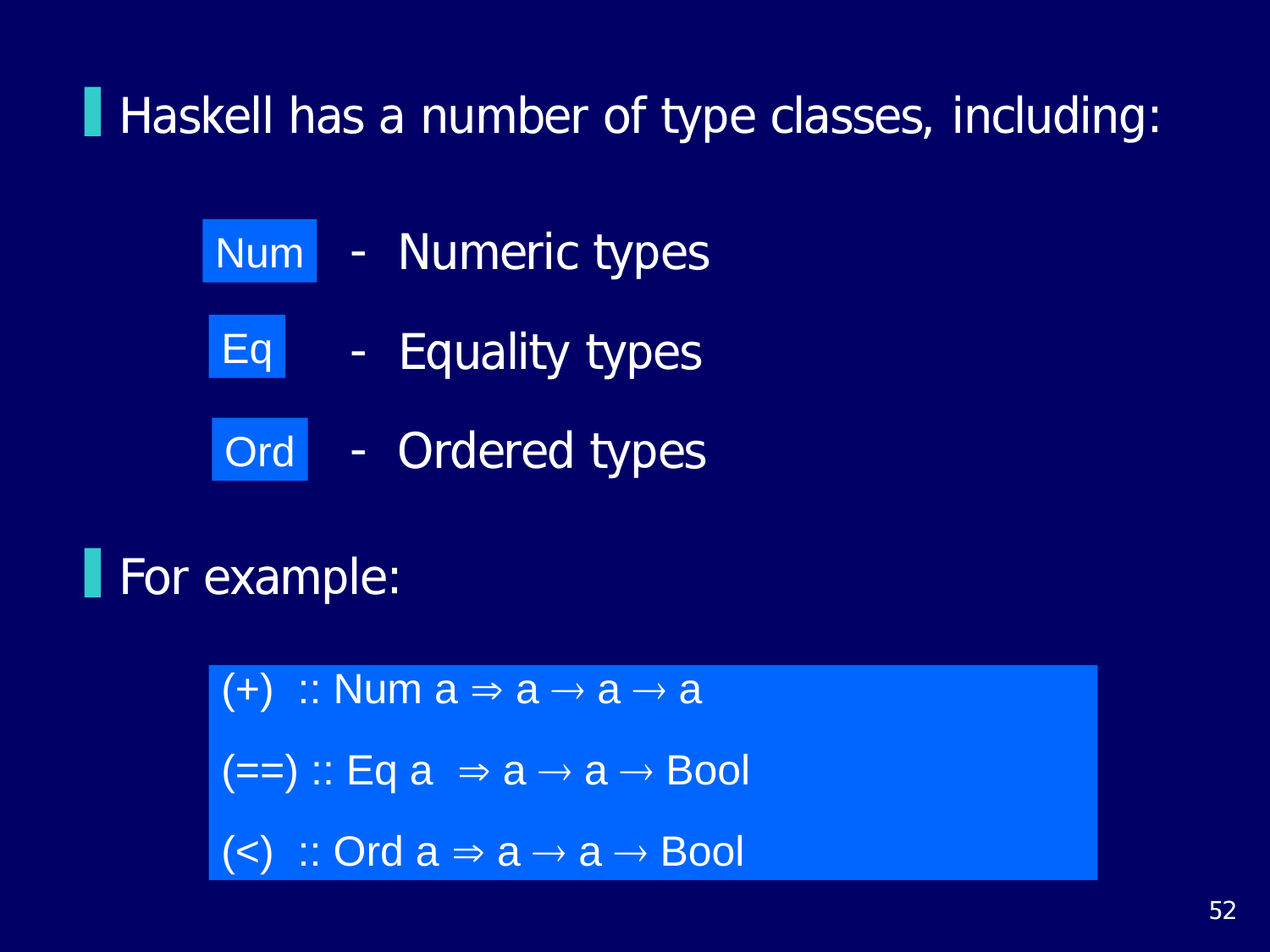

Haskell has a number of type classes, including:
-  Numeric types
Num
-  Equality types
Eq
-  Ordered types
Ord
For example:
(+)  :: Num a ⇒ a → a → a

(==) :: Eq a  ⇒ a → a → Bool

(<)  :: Ord a ⇒ a → a → Bool
52